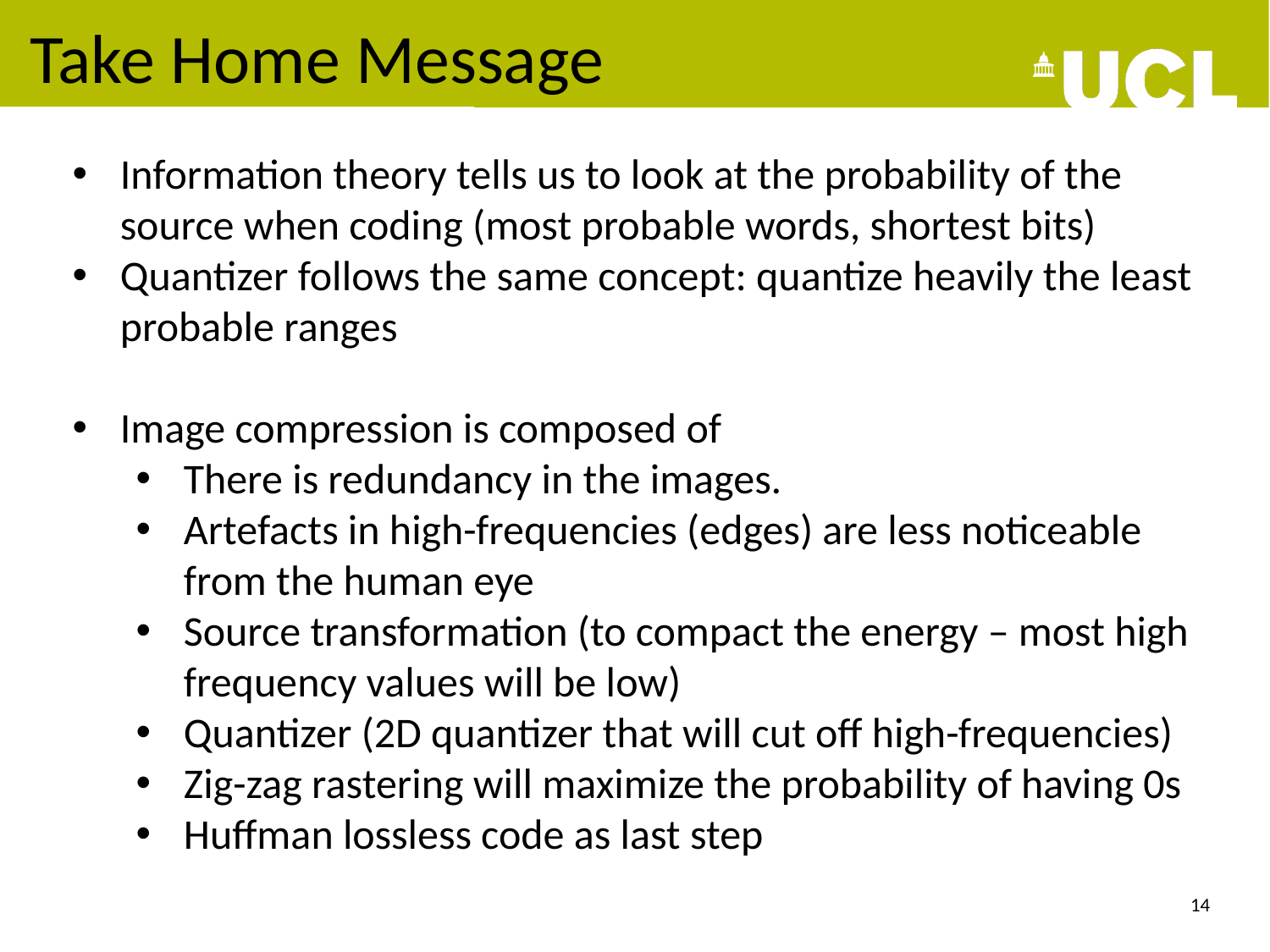

Take Home Message
Information theory tells us to look at the probability of the source when coding (most probable words, shortest bits)
Quantizer follows the same concept: quantize heavily the least probable ranges

Image compression is composed of
There is redundancy in the images.
Artefacts in high-frequencies (edges) are less noticeable from the human eye
Source transformation (to compact the energy – most high frequency values will be low)
Quantizer (2D quantizer that will cut off high-frequencies)
Zig-zag rastering will maximize the probability of having 0s
Huffman lossless code as last step

14